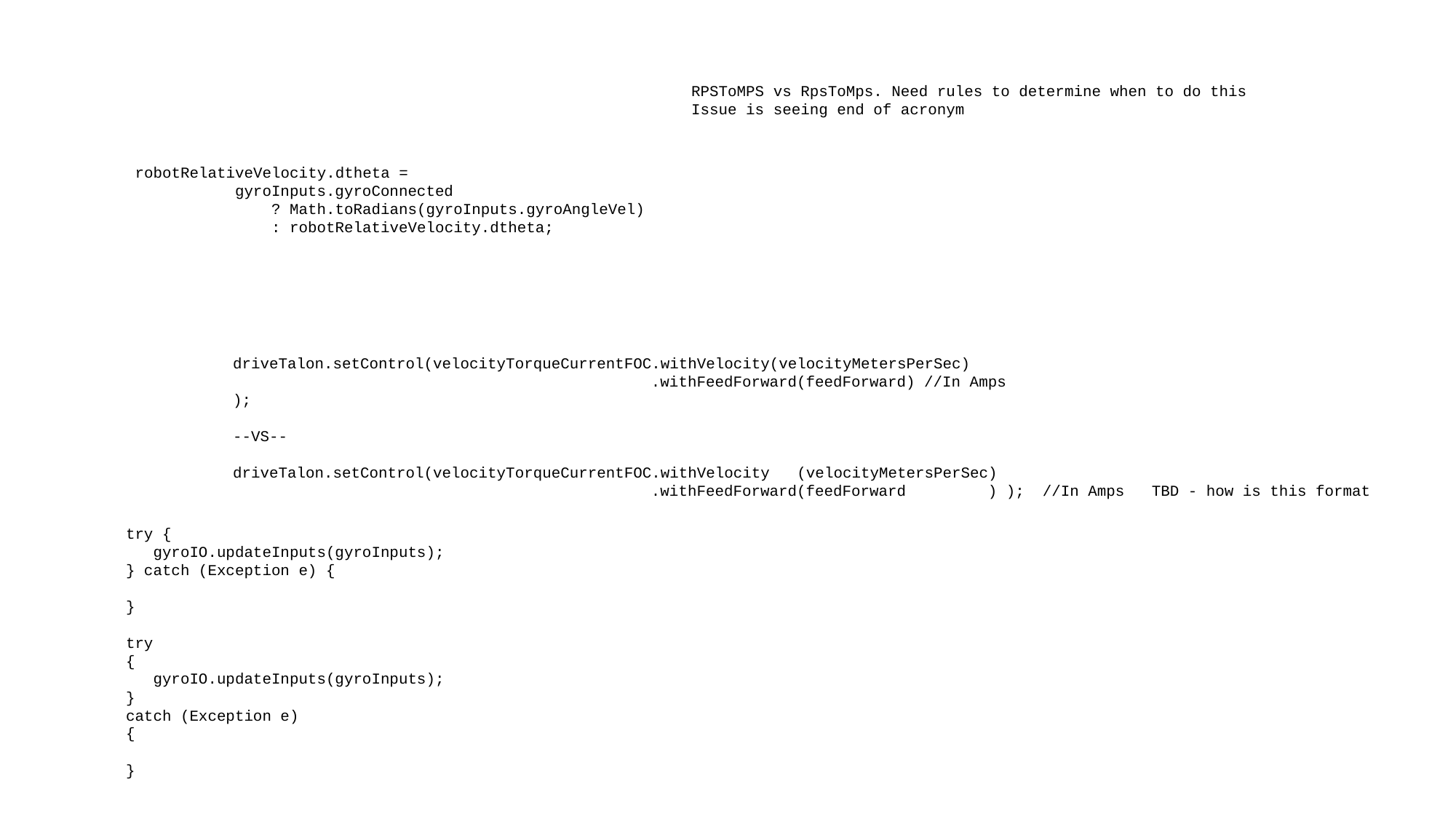

RPSToMPS vs RpsToMps. Need rules to determine when to do this
Issue is seeing end of acronym
 robotRelativeVelocity.dtheta =
            gyroInputs.gyroConnected
                ? Math.toRadians(gyroInputs.gyroAngleVel)
                : robotRelativeVelocity.dtheta;
driveTalon.setControl(velocityTorqueCurrentFOC.withVelocity(velocityMetersPerSec)
                                              .withFeedForward(feedForward) //In Amps
);

--VS--

driveTalon.setControl(velocityTorqueCurrentFOC.withVelocity   (velocityMetersPerSec)
                                              .withFeedForward(feedForward         ) );  //In Amps   TBD - how is this format
try {
   gyroIO.updateInputs(gyroInputs);
} catch (Exception e) {

}

try
{
   gyroIO.updateInputs(gyroInputs);
}
catch (Exception e)
{

}